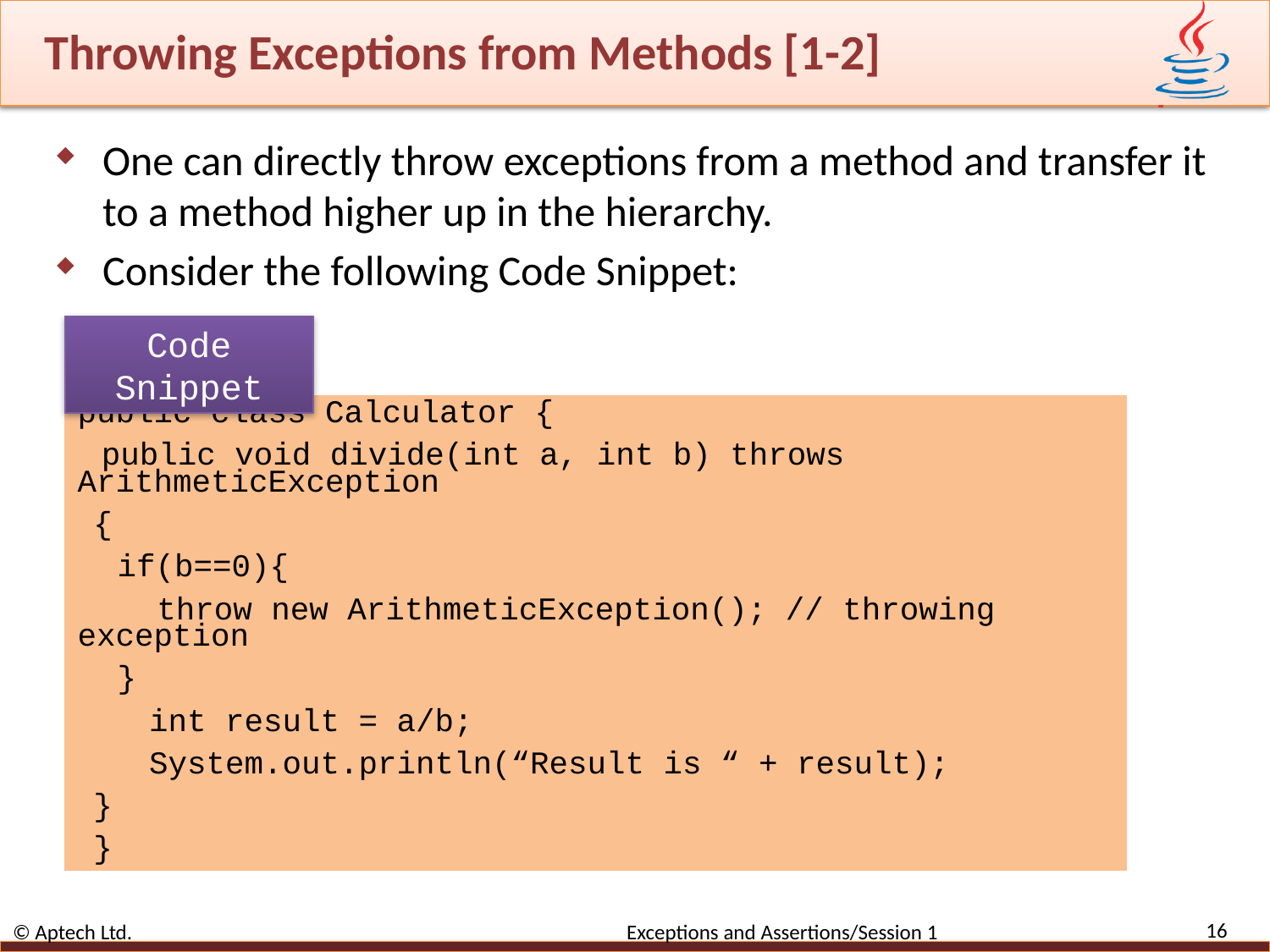

# Throwing Exceptions from Methods [1-2]
One can directly throw exceptions from a method and transfer it to a method higher up in the hierarchy.
Consider the following Code Snippet:
Code Snippet
public class Calculator {
public void divide(int a, int b) throws ArithmeticException
{
if(b==0){
throw new ArithmeticException(); // throwing exception
}
int result = a/b;
System.out.println(“Result is “ + result);
}
}
16
© Aptech Ltd.                                                                                                      Exceptions and Assertions/Session 1